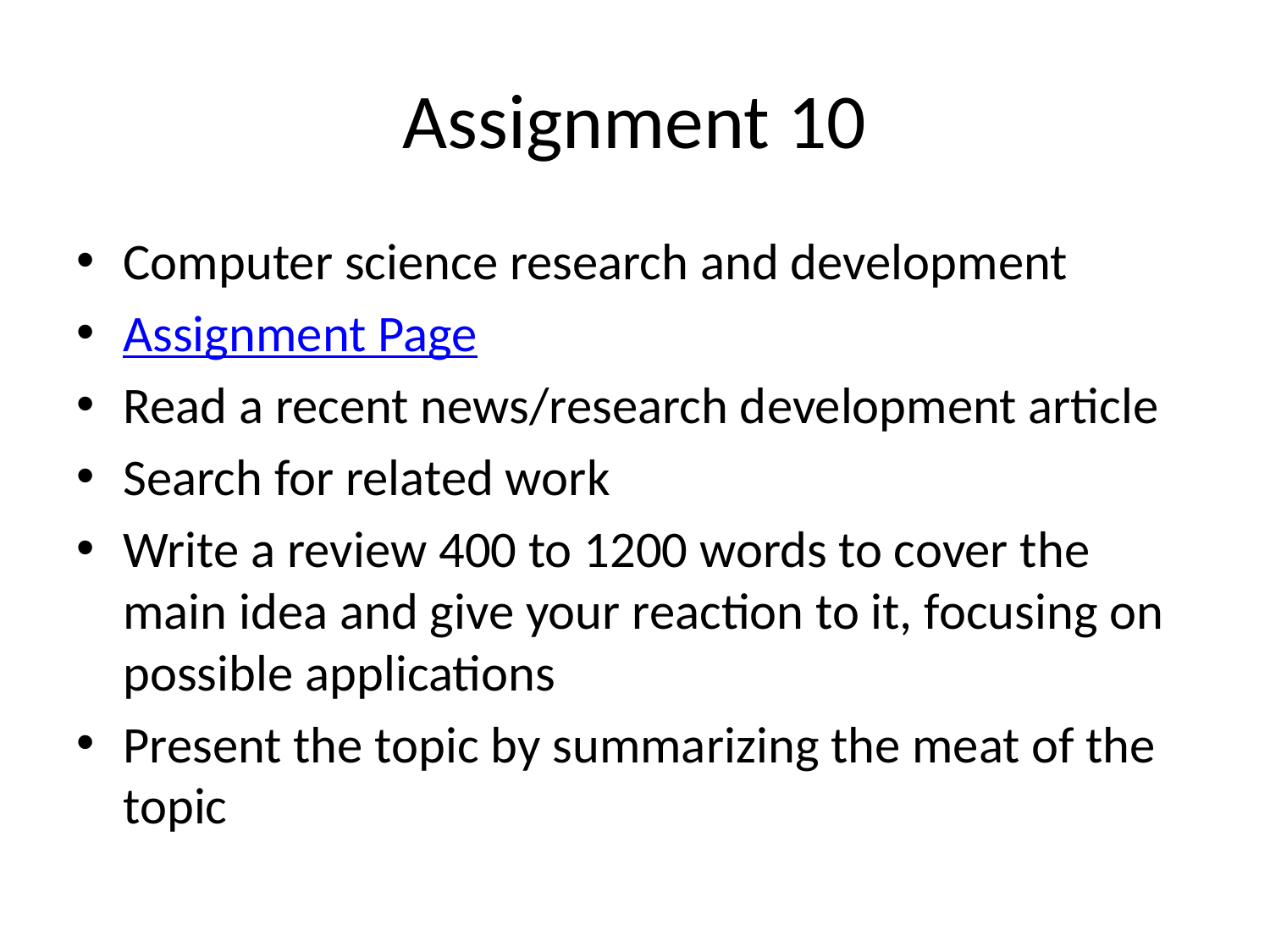

# Assignment 10
Computer science research and development
Assignment Page
Read a recent news/research development article
Search for related work
Write a review 400 to 1200 words to cover the main idea and give your reaction to it, focusing on possible applications
Present the topic by summarizing the meat of the topic